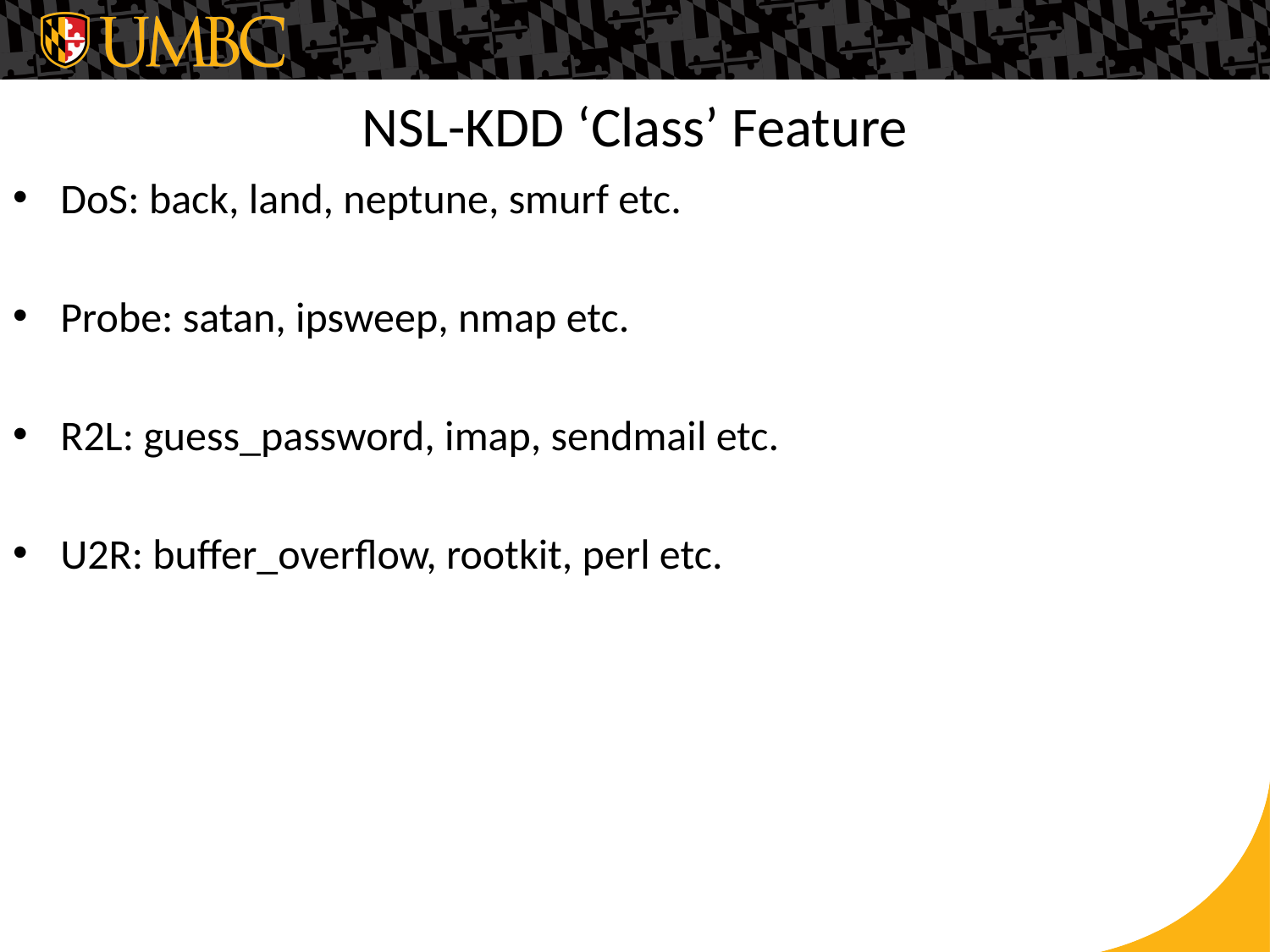

# NSL-KDD ‘Class’ Feature
DoS: back, land, neptune, smurf etc.

Probe: satan, ipsweep, nmap etc.

R2L: guess_password, imap, sendmail etc.

U2R: buffer_overflow, rootkit, perl etc.